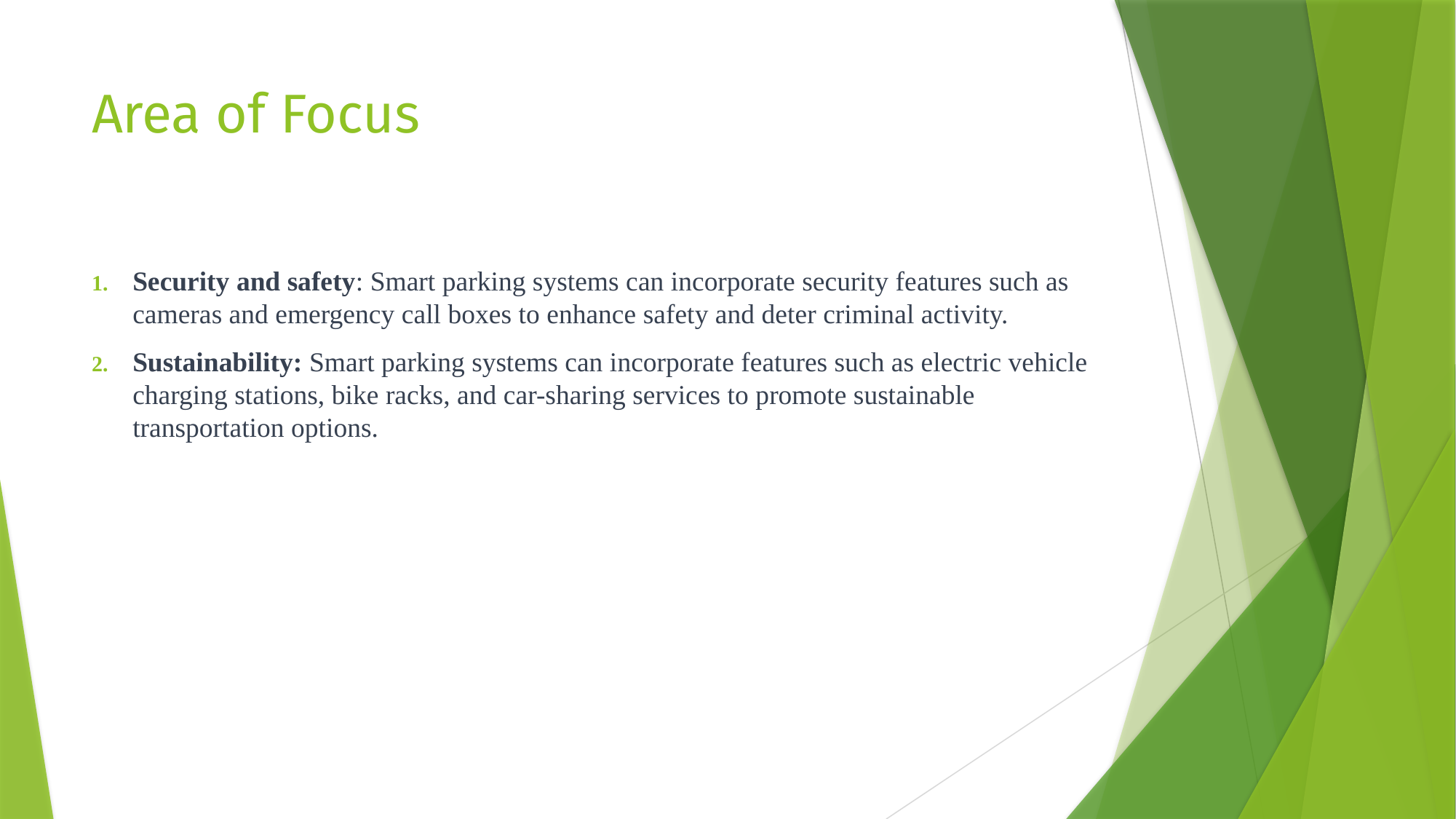

# Area of Focus
Security and safety: Smart parking systems can incorporate security features such as cameras and emergency call boxes to enhance safety and deter criminal activity.
Sustainability: Smart parking systems can incorporate features such as electric vehicle charging stations, bike racks, and car-sharing services to promote sustainable transportation options.